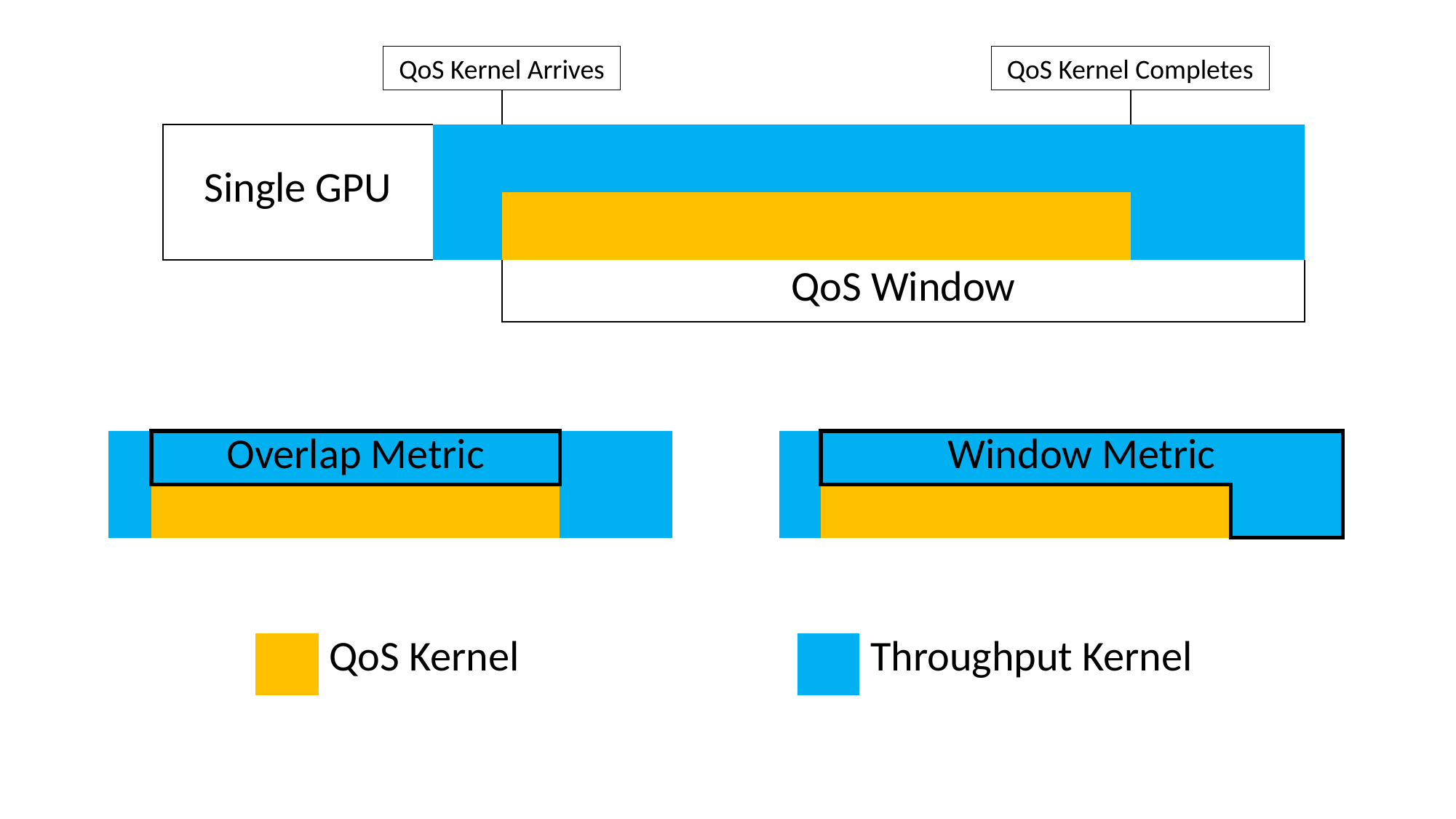

QoS Kernel Arrives
QoS Kernel Completes
|  |  |  |  |
| --- | --- | --- | --- |
| Single GPU |  |  |  |
|  |  |  |  |
|  |  | QoS Window |  |
|  | Overlap Metric |  |
| --- | --- | --- |
|  |  |  |
|  | Window Metric |  |
| --- | --- | --- |
|  |  |  |
|  | QoS Kernel |  |  | Throughput Kernel |
| --- | --- | --- | --- | --- |